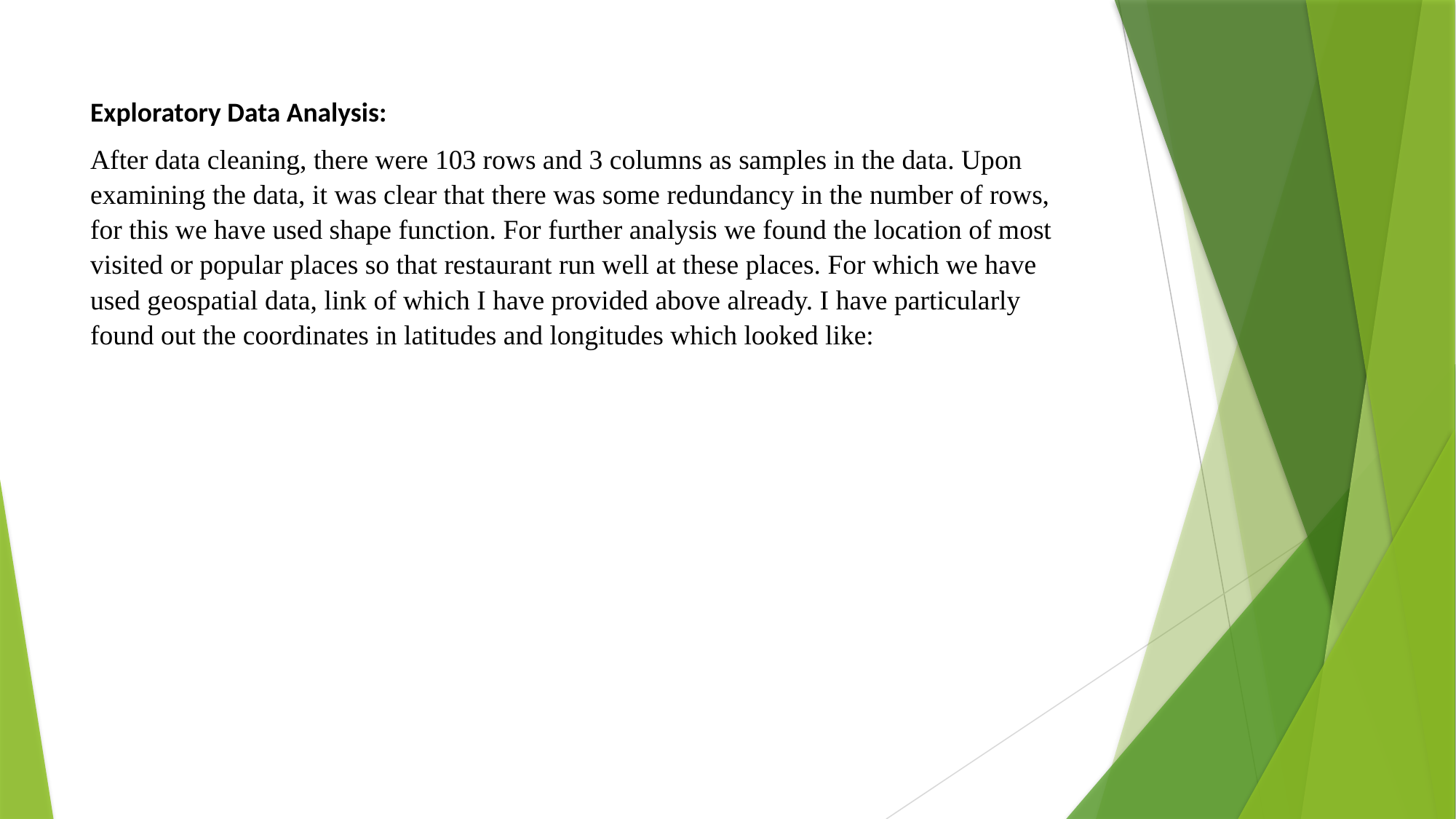

Exploratory Data Analysis:
After data cleaning, there were 103 rows and 3 columns as samples in the data. Upon examining the data, it was clear that there was some redundancy in the number of rows, for this we have used shape function. For further analysis we found the location of most visited or popular places so that restaurant run well at these places. For which we have used geospatial data, link of which I have provided above already. I have particularly found out the coordinates in latitudes and longitudes which looked like: